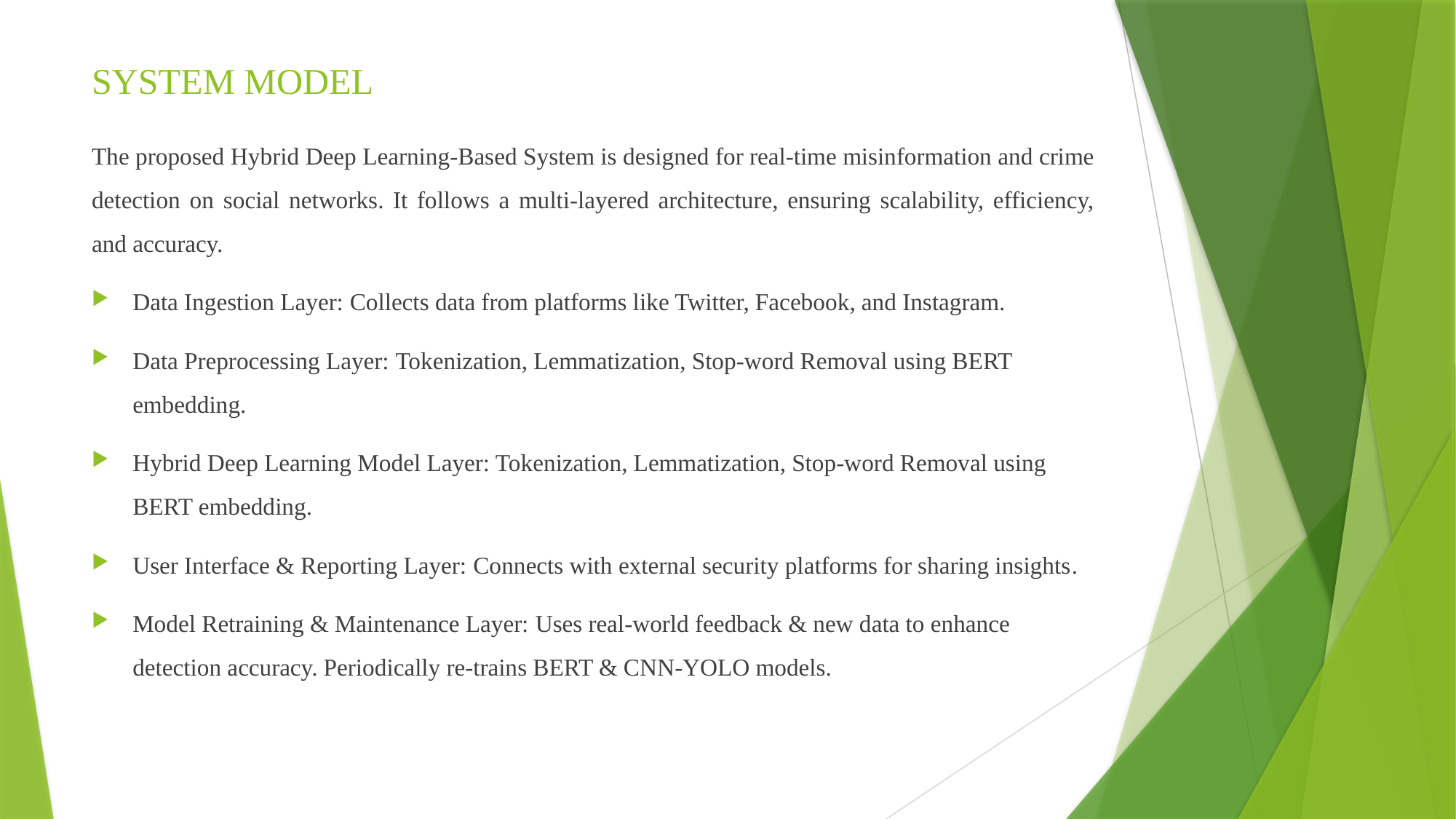

# SYSTEM MODEL
The proposed Hybrid Deep Learning-Based System is designed for real-time misinformation and crime detection on social networks. It follows a multi-layered architecture, ensuring scalability, efficiency, and accuracy.
Data Ingestion Layer: Collects data from platforms like Twitter, Facebook, and Instagram.
Data Preprocessing Layer: Tokenization, Lemmatization, Stop-word Removal using BERT embedding.
Hybrid Deep Learning Model Layer: Tokenization, Lemmatization, Stop-word Removal using BERT embedding.
User Interface & Reporting Layer: Connects with external security platforms for sharing insights.
Model Retraining & Maintenance Layer: Uses real-world feedback & new data to enhance detection accuracy. Periodically re-trains BERT & CNN-YOLO models.